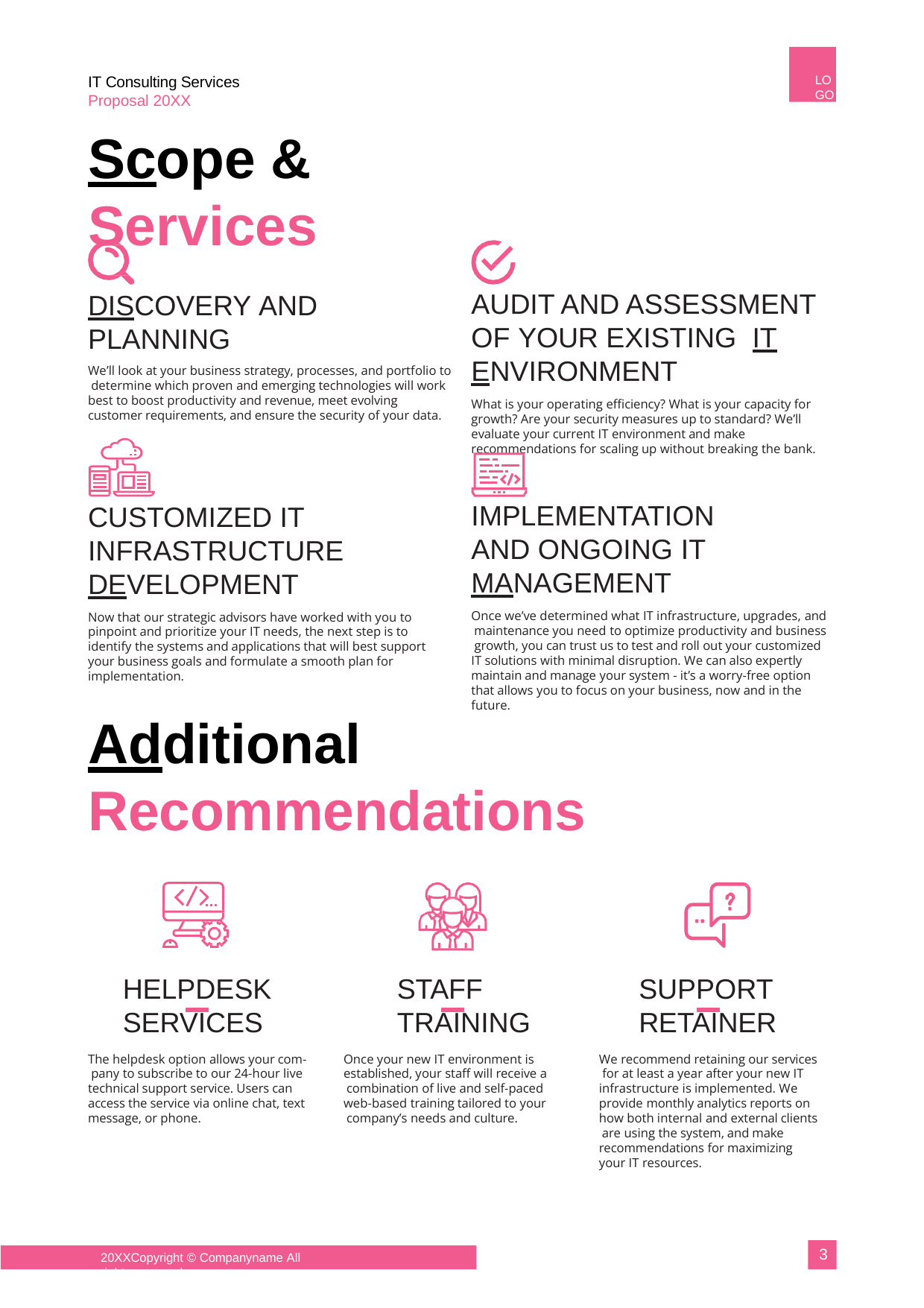

LOGO
IT Consulting Services Proposal 20XX
Scope & Services

DISCOVERY AND PLANNING
We’ll look at your business strategy, processes, and portfolio to  determine which proven and emerging technologies will work  best to boost productivity and revenue, meet evolving  customer requirements, and ensure the security of your data.
AUDIT AND ASSESSMENT OF YOUR EXISTING  IT ENVIRONMENT
What is your operating efficiency? What is your capacity for  growth? Are your security measures up to standard? We’ll  evaluate your current IT environment and make  recommendations for scaling up without breaking the bank.

IMPLEMENTATION AND ONGOING IT  MANAGEMENT
Once we’ve determined what IT infrastructure, upgrades, and  maintenance you need to optimize productivity and business  growth, you can trust us to test and roll out your customized  IT solutions with minimal disruption. We can also expertly  maintain and manage your system - it’s a worry-free option  that allows you to focus on your business, now and in the  future.
CUSTOMIZED IT INFRASTRUCTURE  DEVELOPMENT
Now that our strategic advisors have worked with you to  pinpoint and prioritize your IT needs, the next step is to  identify the systems and applications that will best support  your business goals and formulate a smooth plan for  implementation.
Additional Recommendations

HELPDESK SERVICES
The helpdesk option allows your com-  pany to subscribe to our 24-hour live  technical support service. Users can  access the service via online chat, text  message, or phone.
STAFF TRAINING
Once your new IT environment is  established, your staff will receive a  combination of live and self-paced  web-based training tailored to your  company’s needs and culture.
SUPPORT RETAINER
We recommend retaining our services  for at least a year after your new IT  infrastructure is implemented. We  provide monthly analytics reports on  how both internal and external clients  are using the system, and make  recommendations for maximizing  your IT resources.

3

20XXCopyright © Companyname All rights reserved